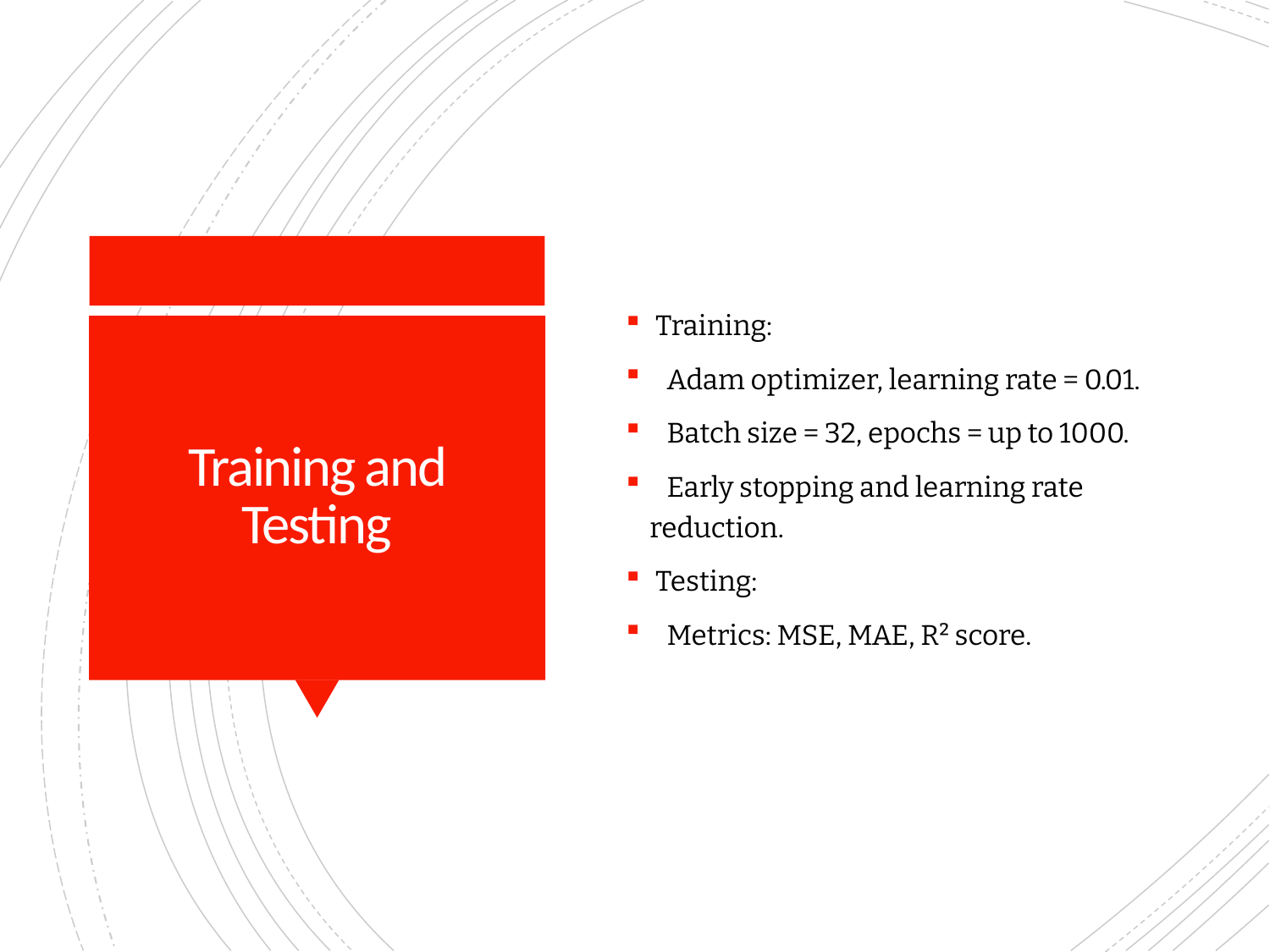

Training:
   Adam optimizer, learning rate = 0.01.
   Batch size = 32, epochs = up to 1000.
   Early stopping and learning rate reduction.
 Testing:
   Metrics: MSE, MAE, R² score.
# Training and Testing